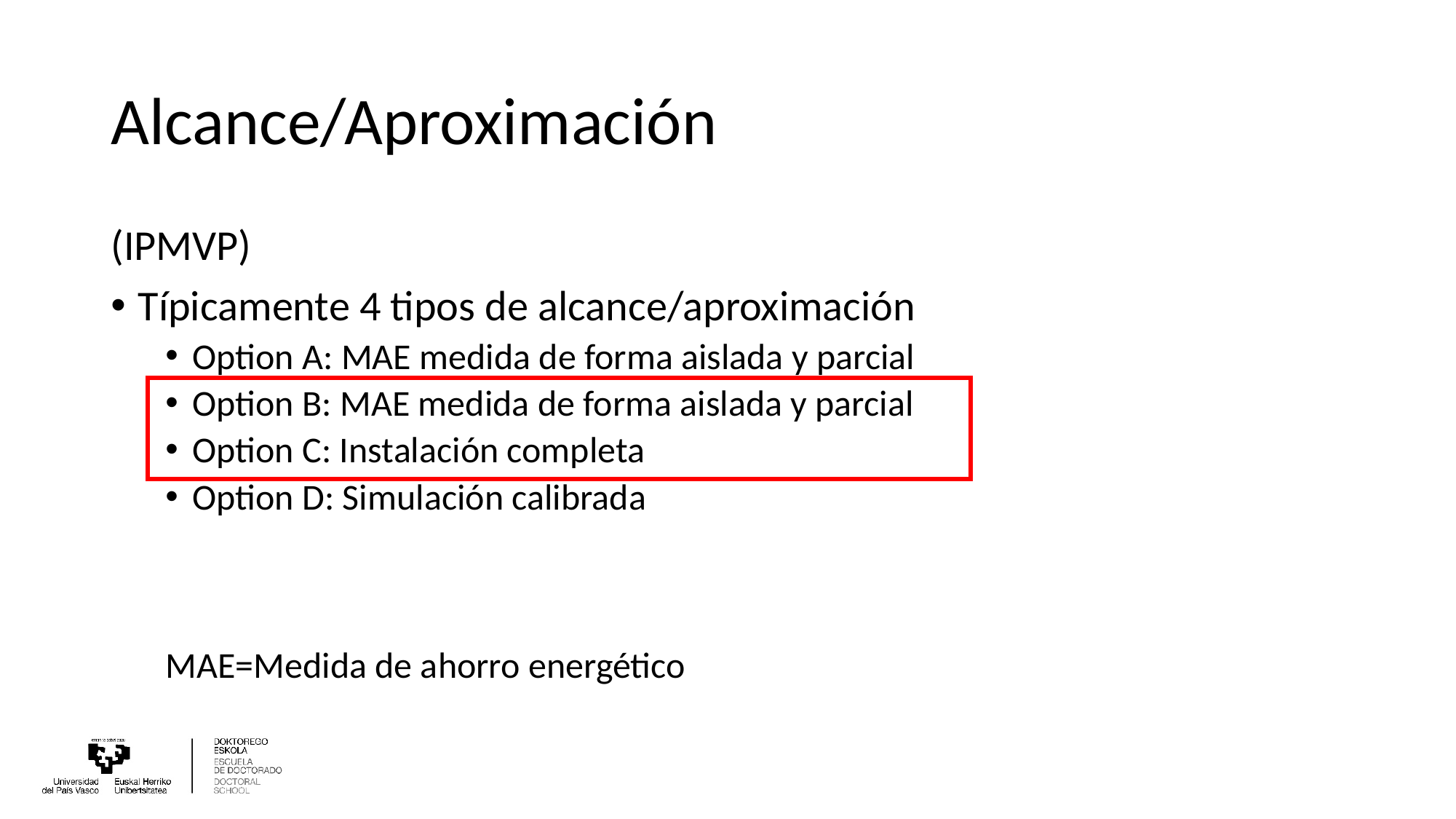

# Alcance/Aproximación
(IPMVP)
Típicamente 4 tipos de alcance/aproximación
Option A: MAE medida de forma aislada y parcial
Option B: MAE medida de forma aislada y parcial
Option C: Instalación completa
Option D: Simulación calibrada

MAE=Medida de ahorro energético